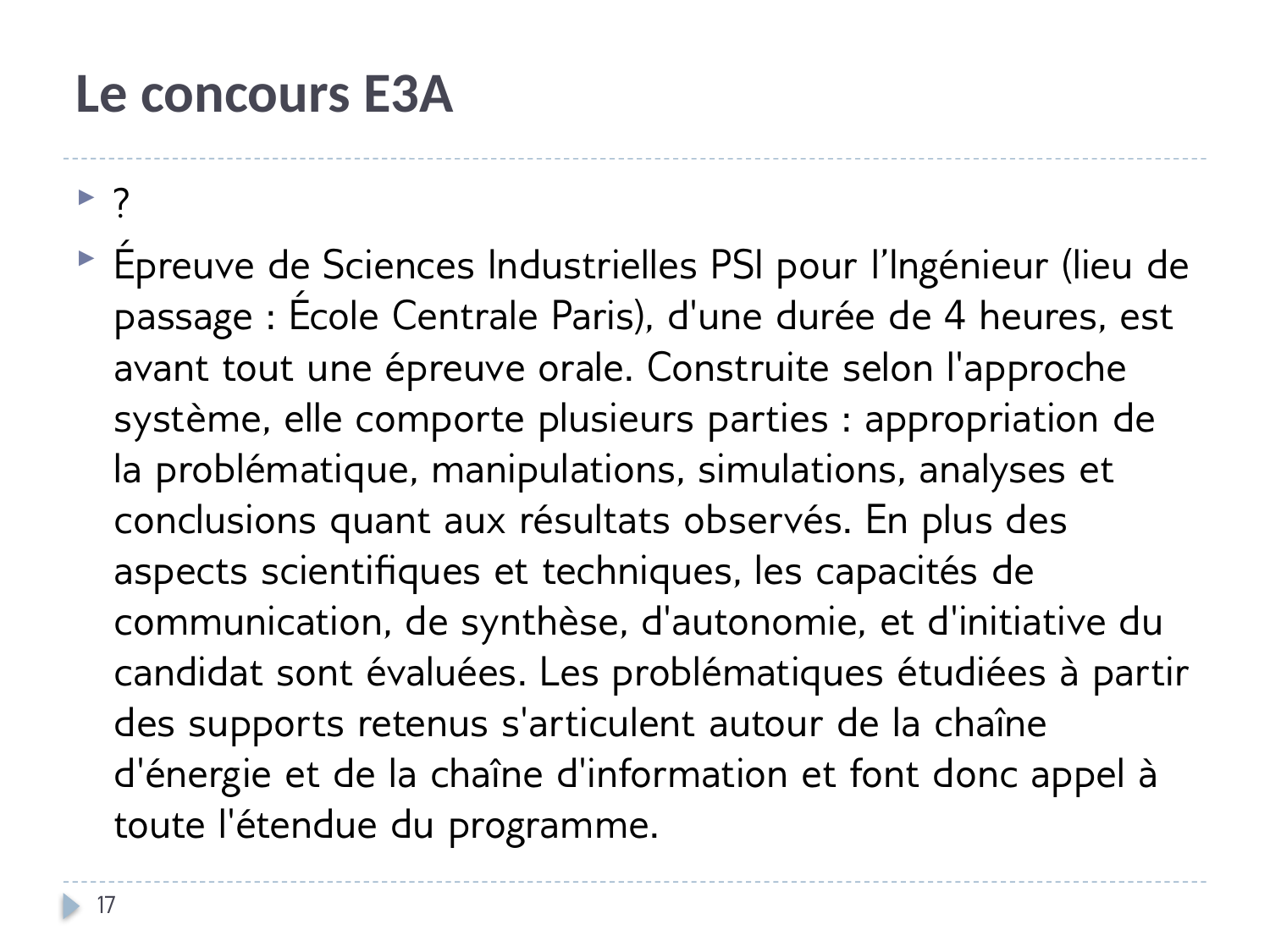

# Le concours E3A
?
Épreuve de Sciences Industrielles PSI pour l’Ingénieur (lieu de passage : École Centrale Paris), d'une durée de 4 heures, est avant tout une épreuve orale. Construite selon l'approche système, elle comporte plusieurs parties : appropriation de la problématique, manipulations, simulations, analyses et conclusions quant aux résultats observés. En plus des aspects scientifiques et techniques, les capacités de communication, de synthèse, d'autonomie, et d'initiative du candidat sont évaluées. Les problématiques étudiées à partir des supports retenus s'articulent autour de la chaîne d'énergie et de la chaîne d'information et font donc appel à toute l'étendue du programme.
17